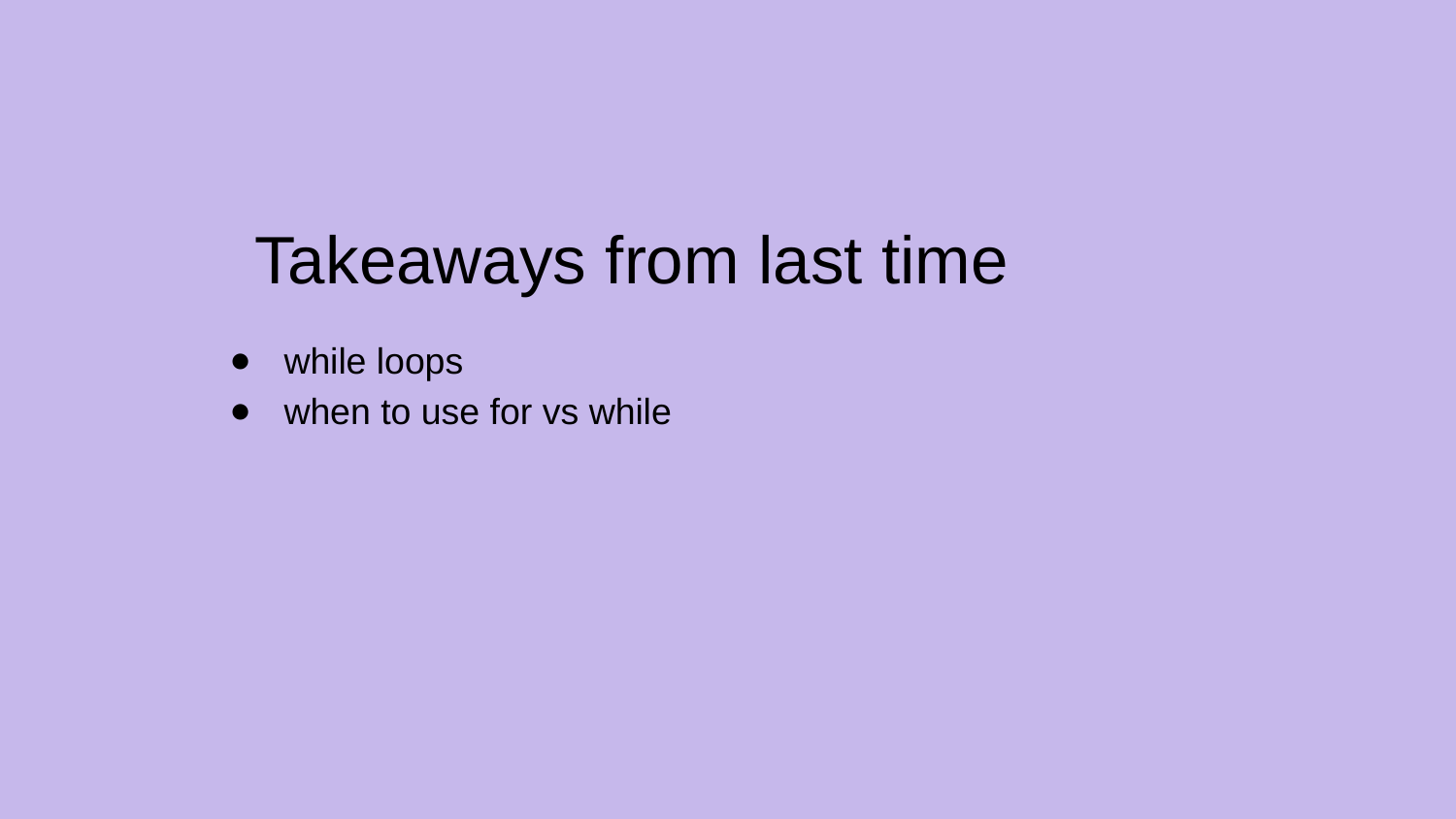

# Takeaways from last time
while loops
when to use for vs while